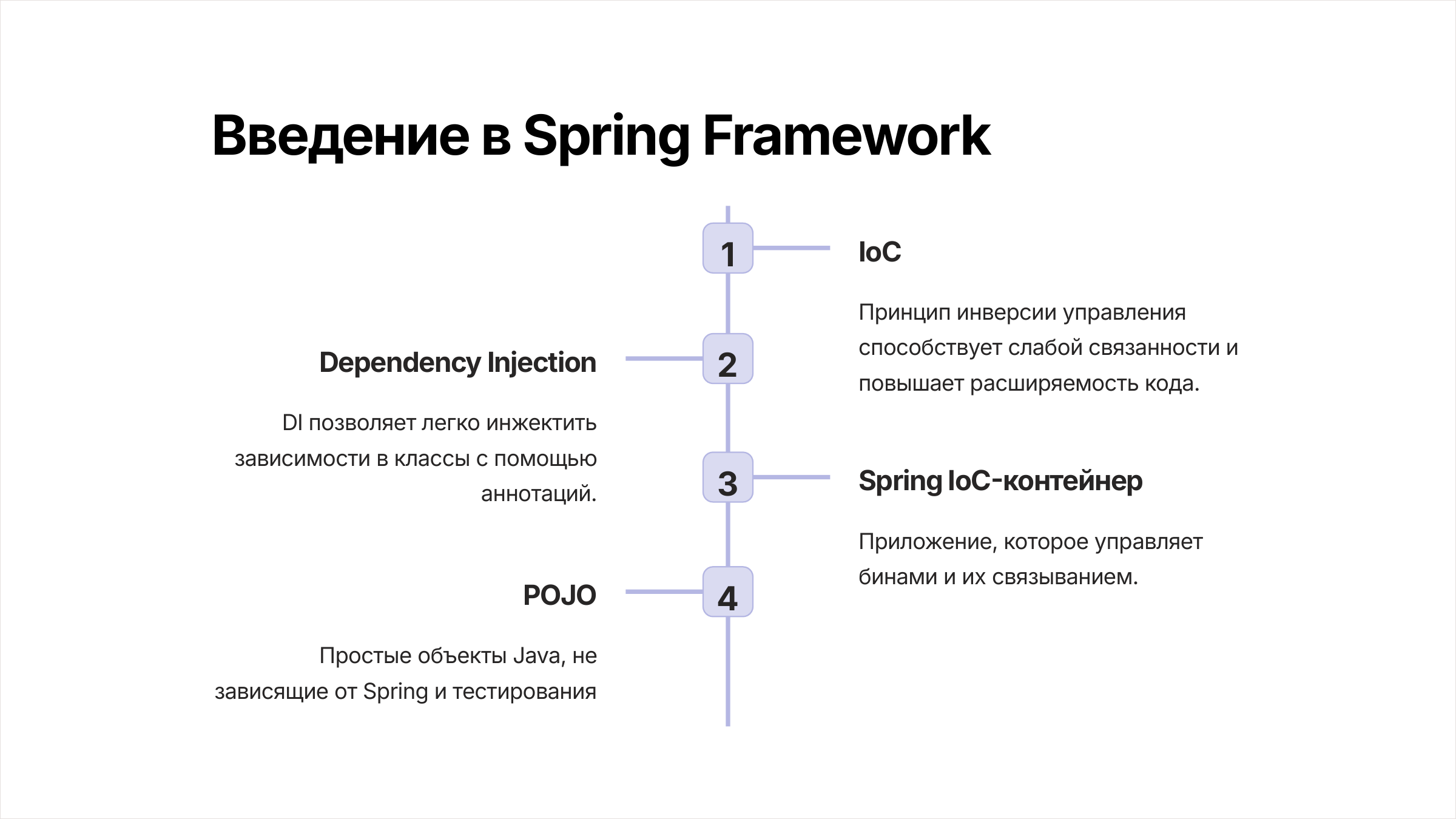

Введение в Spring Framework

1
IoC

Принцип инверсии управления способствует слабой связанности и повышает расширяемость кода.

2
Dependency Injection

DI позволяет легко инжектить зависимости в классы с помощью аннотаций.

3
Spring IoC-контейнер

Приложение, которое управляет бинами и их связыванием.

4
POJO

Простые объекты Java, не зависящие от Spring и тестирования